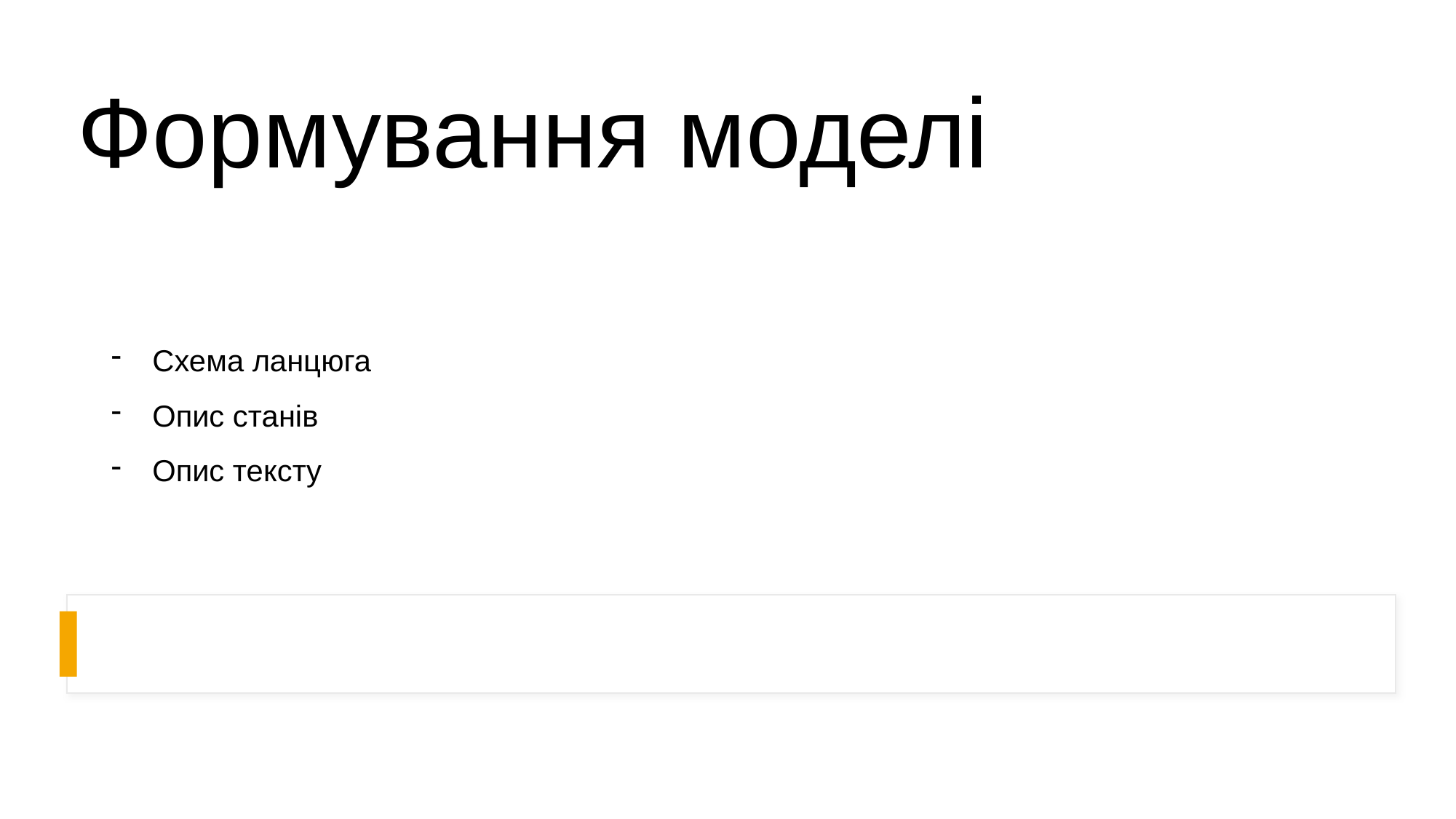

# Формування моделі
Схема ланцюга
Опис станів
Опис тексту